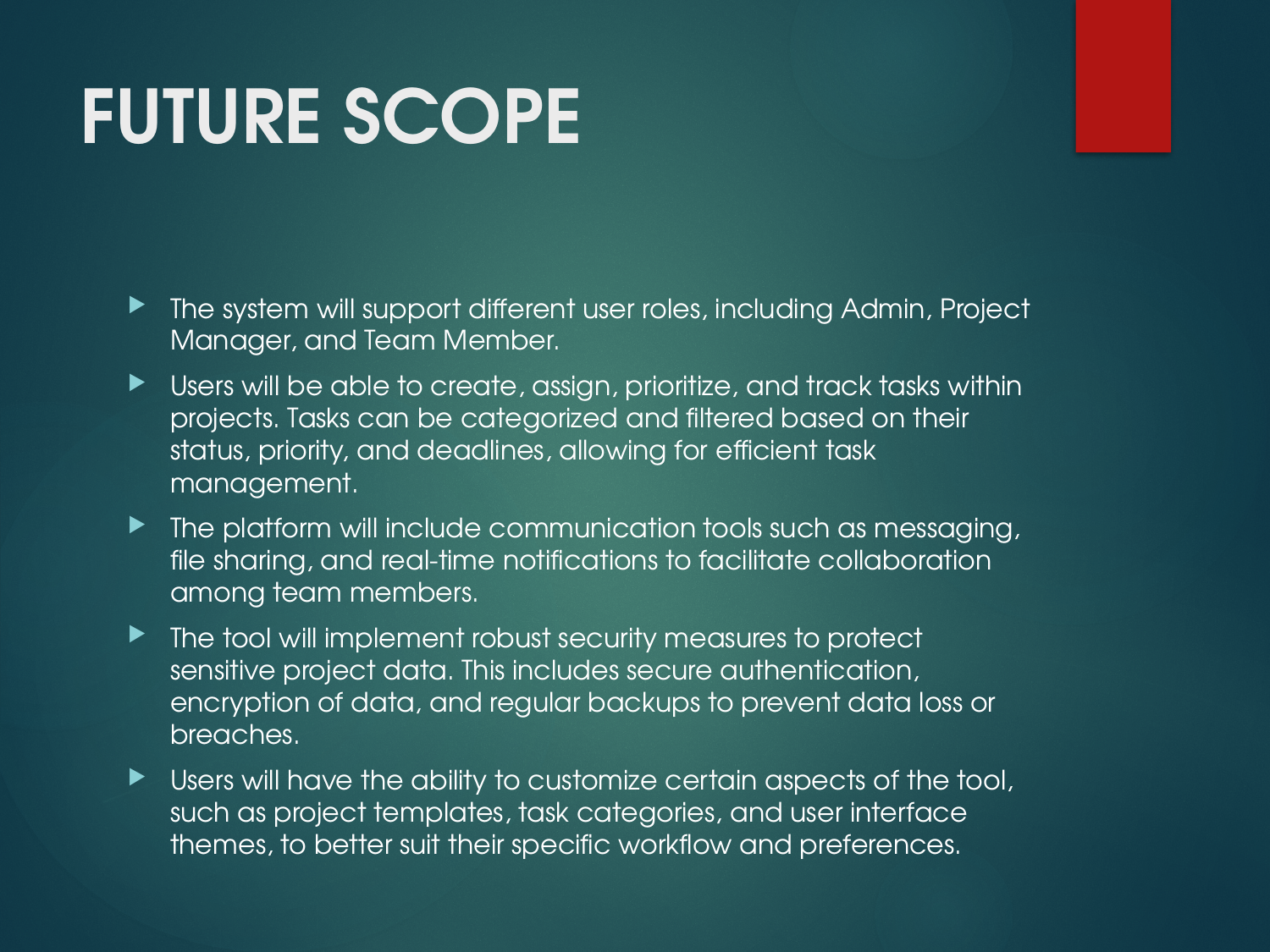

# FUTURE SCOPE
The system will support different user roles, including Admin, Project Manager, and Team Member.
Users will be able to create, assign, prioritize, and track tasks within projects. Tasks can be categorized and filtered based on their status, priority, and deadlines, allowing for efficient task management.
The platform will include communication tools such as messaging, file sharing, and real-time notifications to facilitate collaboration among team members.
The tool will implement robust security measures to protect sensitive project data. This includes secure authentication, encryption of data, and regular backups to prevent data loss or breaches.
Users will have the ability to customize certain aspects of the tool, such as project templates, task categories, and user interface themes, to better suit their specific workflow and preferences.